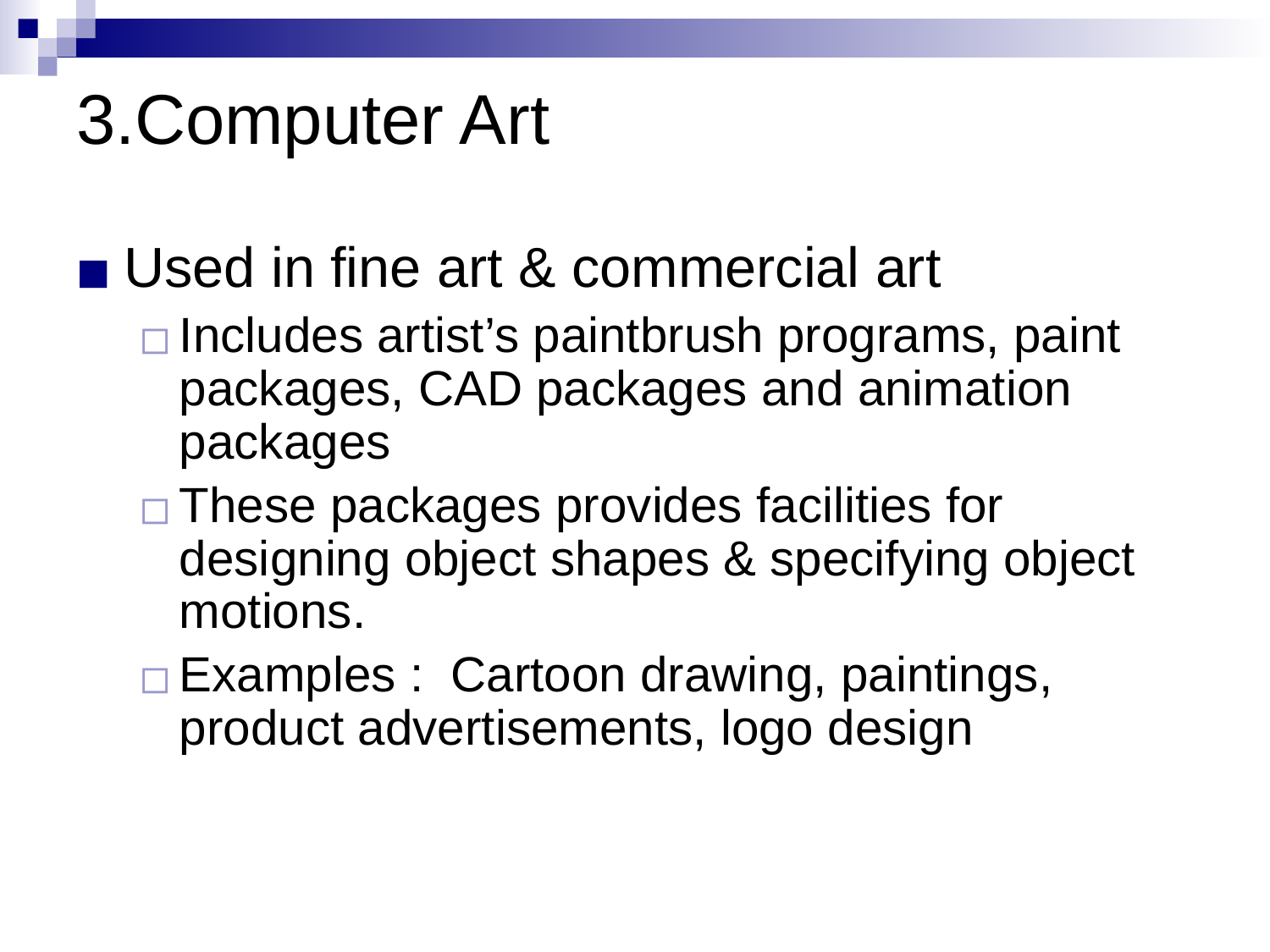

# 3.Computer Art
Used in fine art & commercial art
Includes artist’s paintbrush programs, paint packages, CAD packages and animation packages
These packages provides facilities for designing object shapes & specifying object motions.
Examples :  Cartoon drawing, paintings, product advertisements, logo design